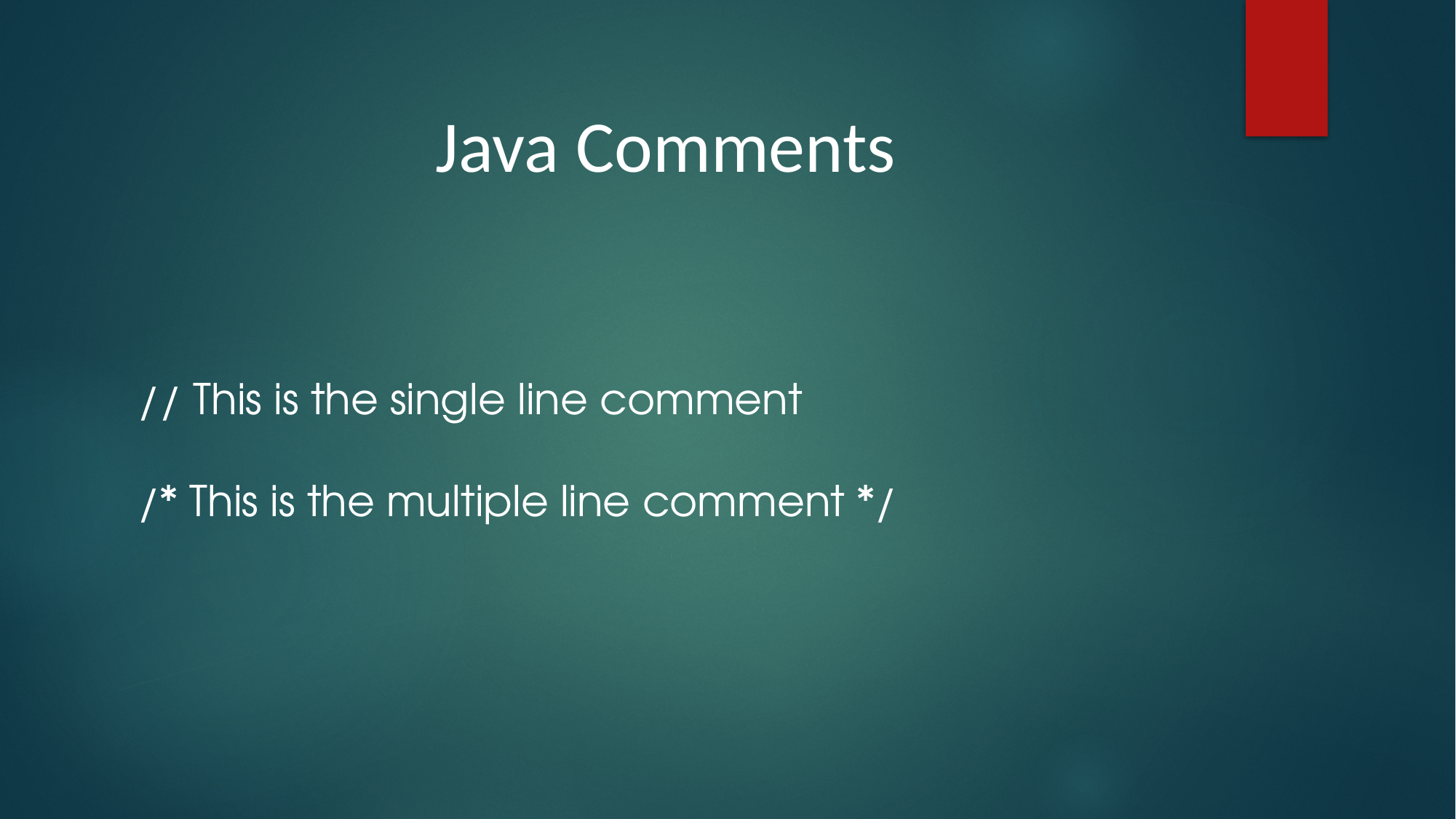

Java Comments
// This is the single line comment

/* This is the multiple line comment */